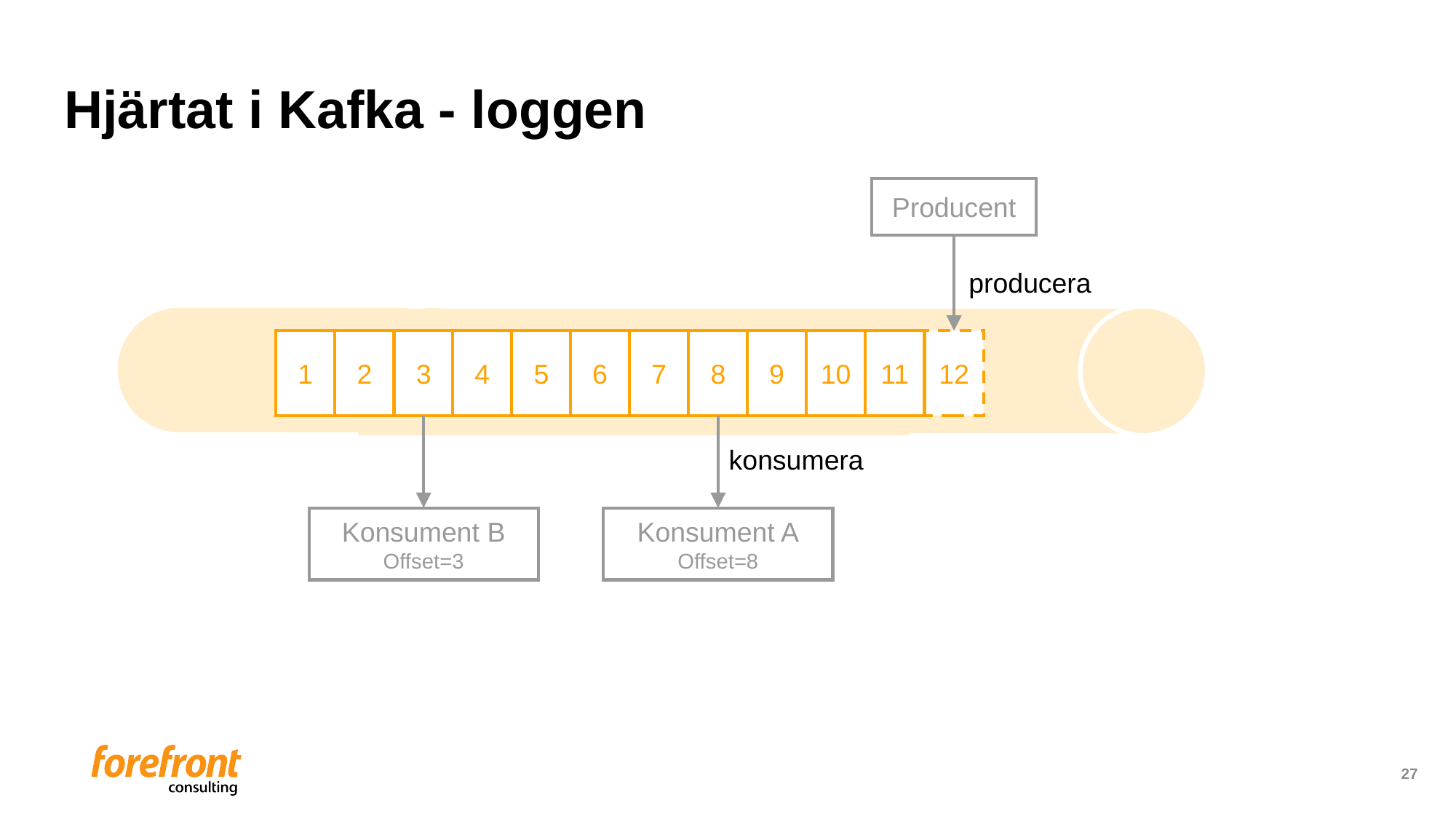

# Hjärtat i Kafka - loggen
Producent
producera

1
2
3
4
5
6
7
8
9
10
11
12
konsumera
Konsument B
Offset=3
Konsument A
Offset=8
27